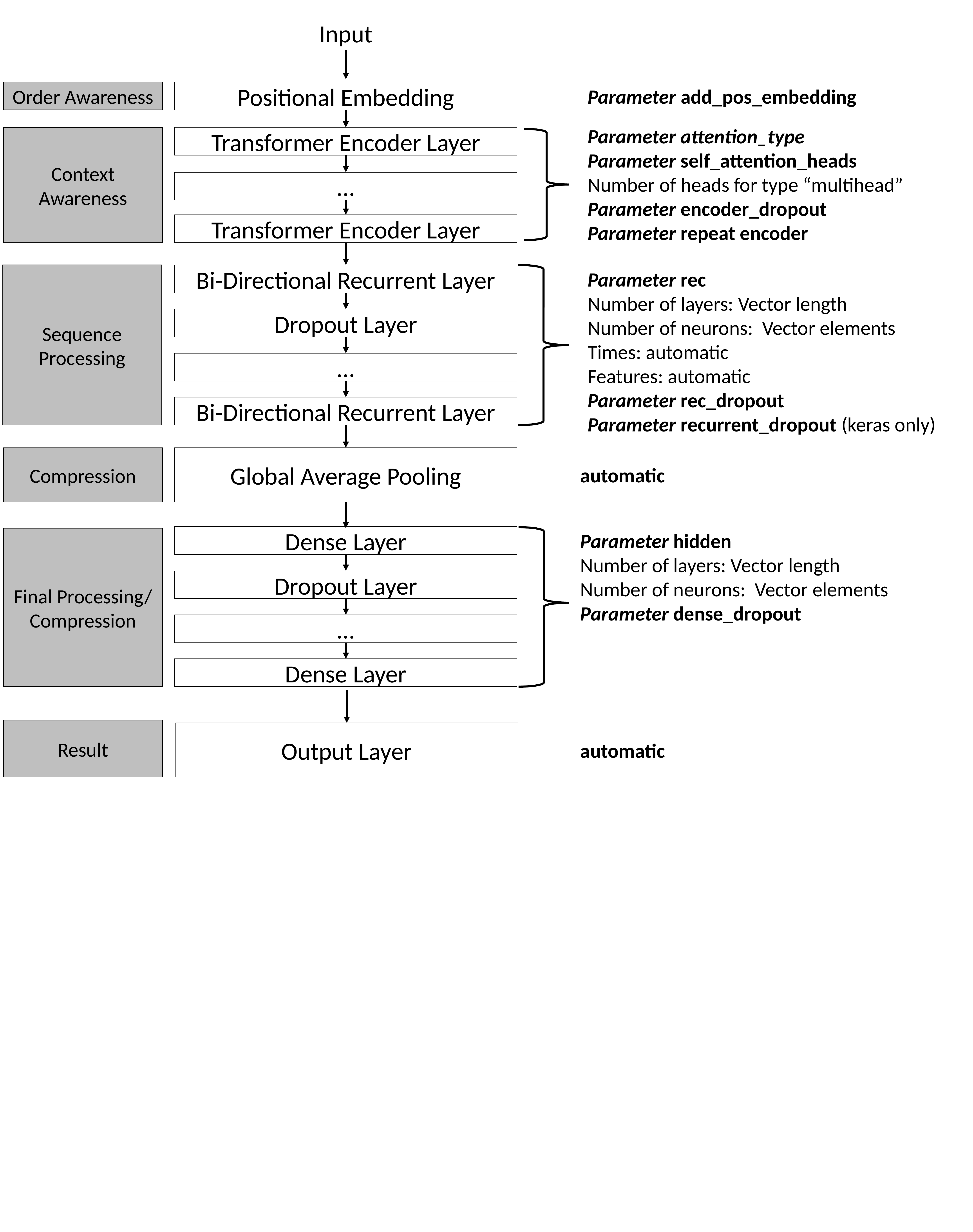

Input
Order Awareness
Positional Embedding
Parameter add_pos_embedding
Parameter attention_type
Parameter self_attention_heads
Number of heads for type “multihead”
Parameter encoder_dropout
Parameter repeat encoder
Transformer Encoder Layer
Context Awareness

…
Transformer Encoder Layer
Sequence Processing
Parameter rec
Number of layers: Vector length
Number of neurons:  Vector elements
Times: automatic
Features: automatic
Parameter rec_dropout
Parameter recurrent_dropout (keras only)

Bi-Directional Recurrent Layer

Dropout Layer
…
Bi-Directional Recurrent Layer
Global Average Pooling
Compression
automatic
Parameter hidden
Number of layers: Vector length
Number of neurons:  Vector elements
Parameter dense_dropout
Dense Layer

Final Processing/
Compression
Dropout Layer
…
Dense Layer
Result
Output Layer
automatic